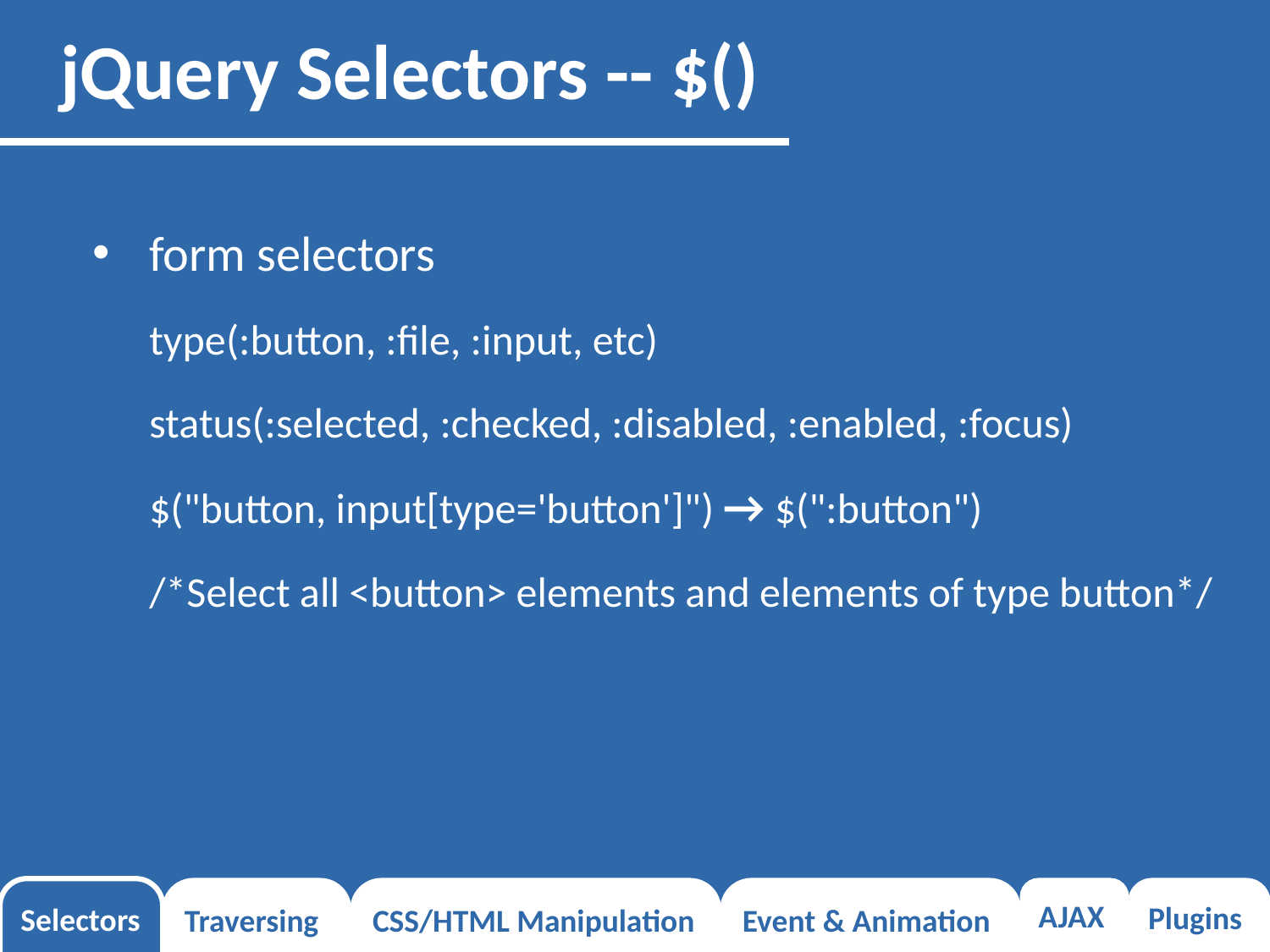

# jQuery Selectors -- $()

form selectors
type(:button, :file, :input, etc)
status(:selected, :checked, :disabled, :enabled, :focus)
$("button, input[type='button']") → $(":button")
/*Select all <button> elements and elements of type button*/
Selectors
Traversing
CSS/HTML Manipulation
Event & Animation
AJAX
Plugins